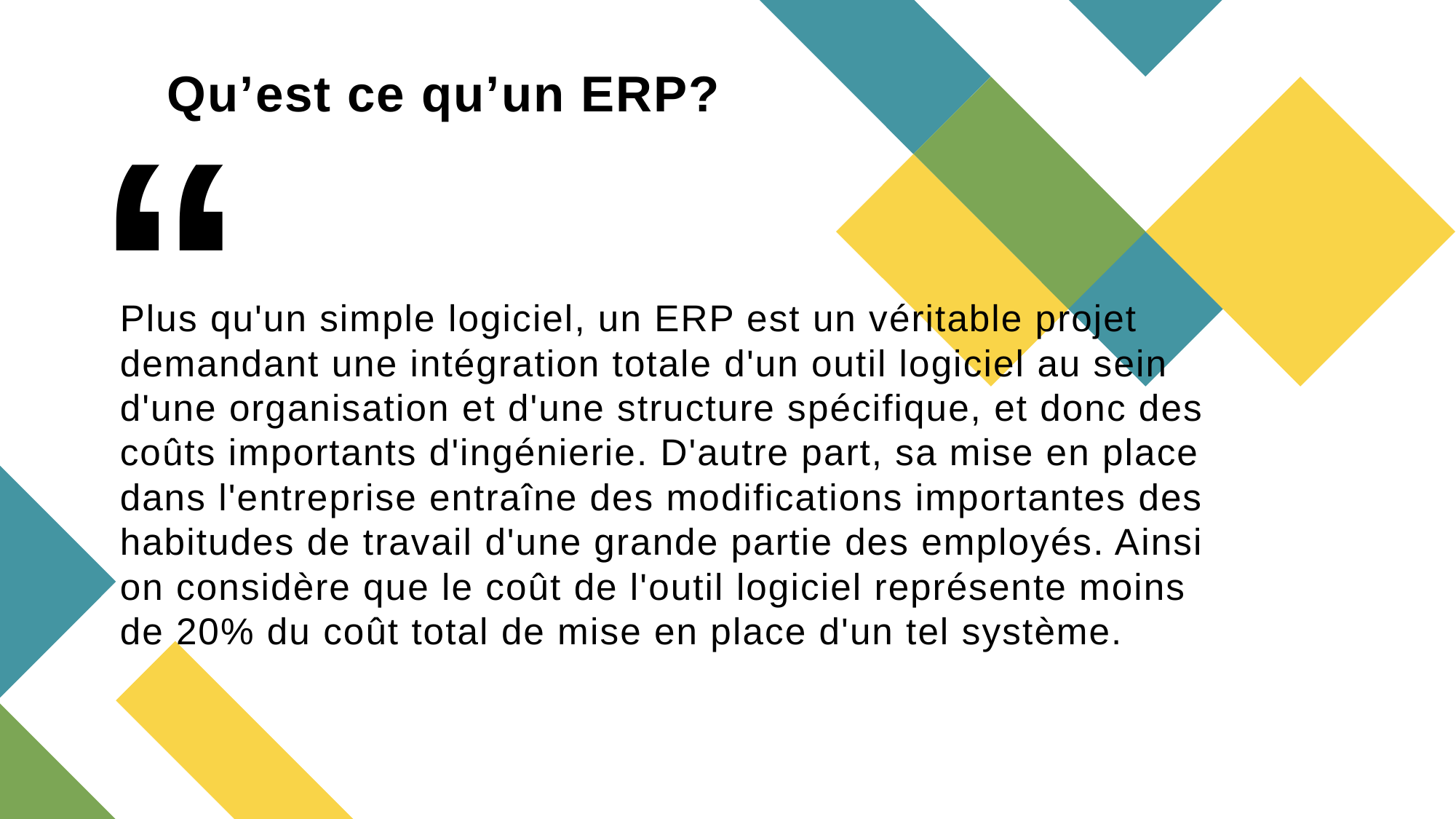

Qu’est ce qu’un ERP?
# Plus qu'un simple logiciel, un ERP est un véritable projet demandant une intégration totale d'un outil logiciel au sein d'une organisation et d'une structure spécifique, et donc des coûts importants d'ingénierie. D'autre part, sa mise en place dans l'entreprise entraîne des modifications importantes des habitudes de travail d'une grande partie des employés. Ainsi on considère que le coût de l'outil logiciel représente moins de 20% du coût total de mise en place d'un tel système.